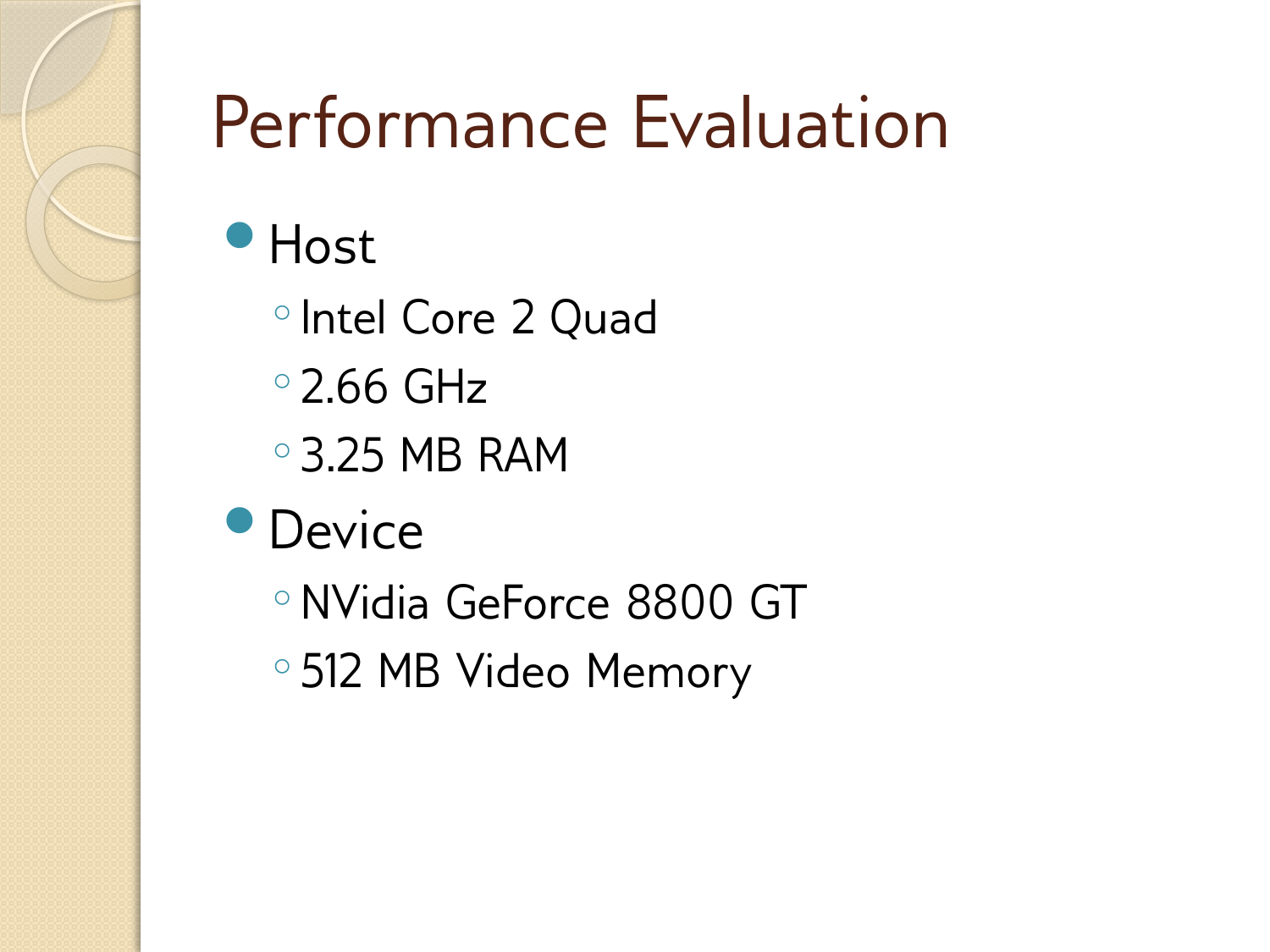

# Performance Evaluation
Host
Intel Core 2 Quad
2.66 GHz
3.25 MB RAM
Device
NVidia GeForce 8800 GT
512 MB Video Memory